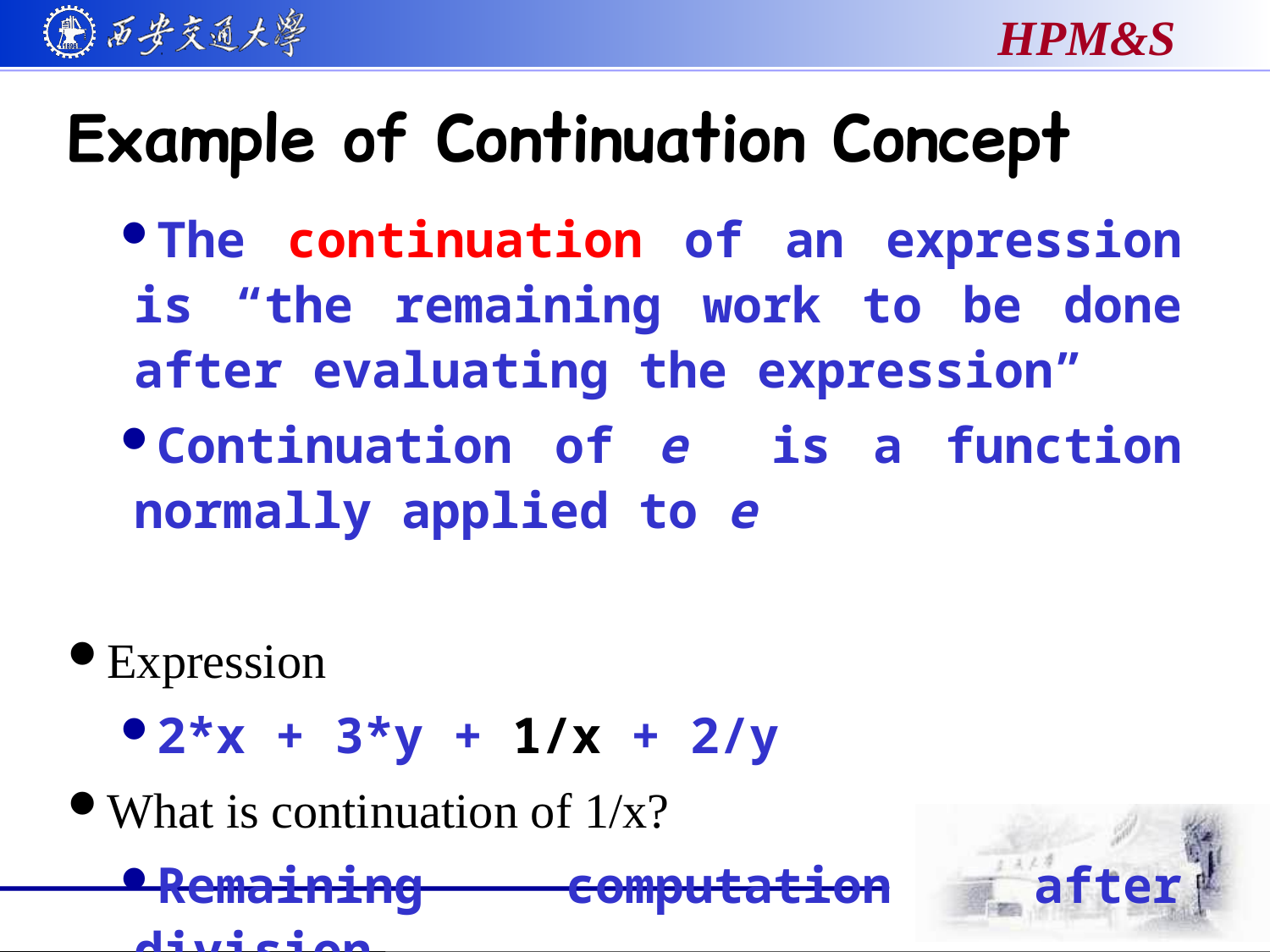

# Example of Continuation Concept
The continuation of an expression is “the remaining work to be done after evaluating the expression”
Continuation of e  is a function normally applied to e

Expression
2*x + 3*y + 1/x + 2/y
What is continuation of 1/x?
Remaining computation after division

       var before = 2*x + 3*y;
       function cont(d) {return (before + d + 2/y)};
       cont (1/x);